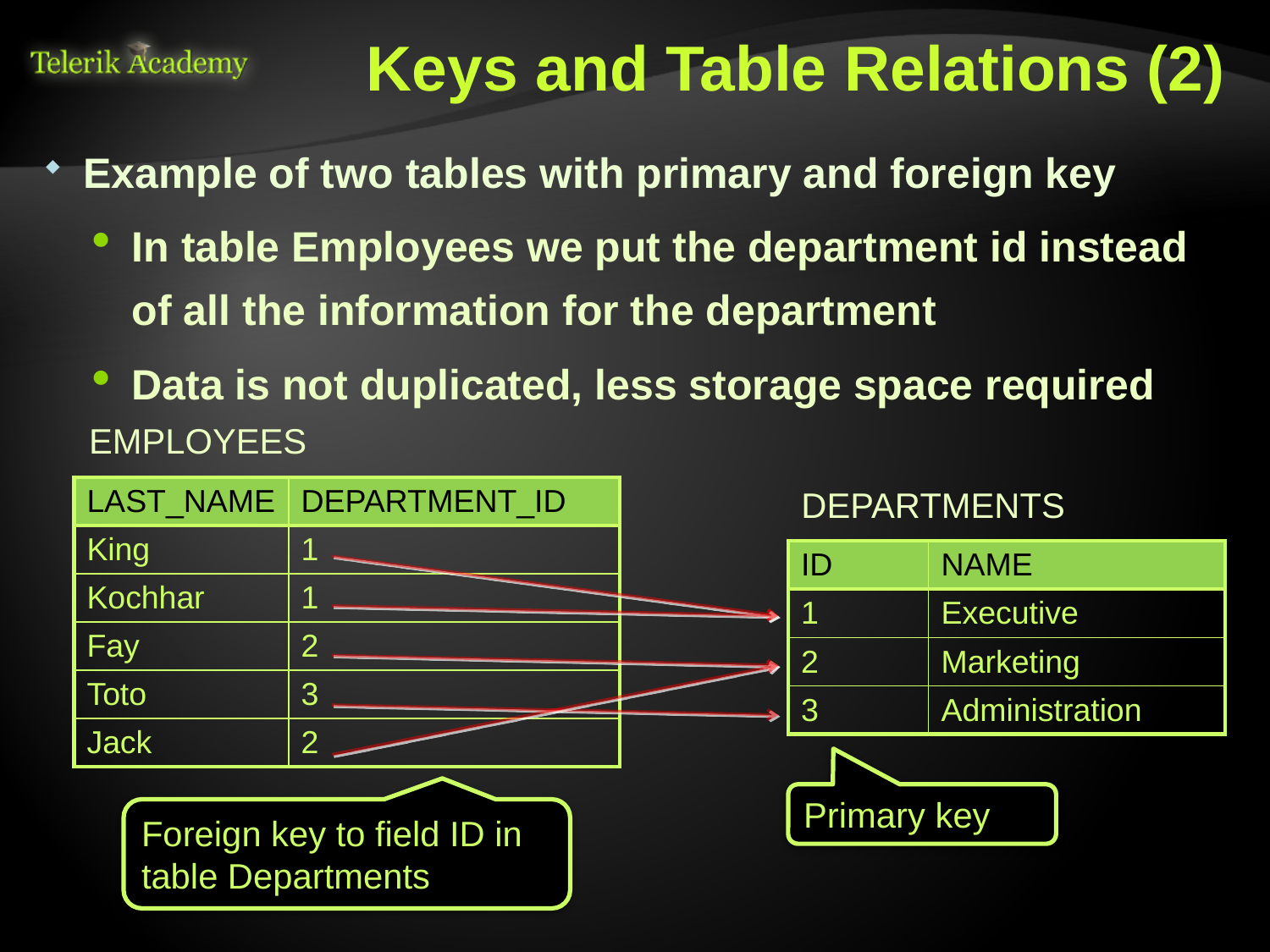

# Keys and Table Relations (2)
Example of two tables with primary and foreign key
In table Employees we put the department id instead of all the information for the department
Data is not duplicated, less storage space required
EMPLOYEES
| LAST\_NAME | DEPARTMENT\_ID |
| --- | --- |
| King | 1 |
| Kochhar | 1 |
| Fay | 2 |
| Toto | 3 |
| Jack | 2 |
DEPARTMENTS
| ID | NAME |
| --- | --- |
| 1 | Executive |
| 2 | Marketing |
| 3 | Administration |
Primary key
Foreign key to field ID in table Departments